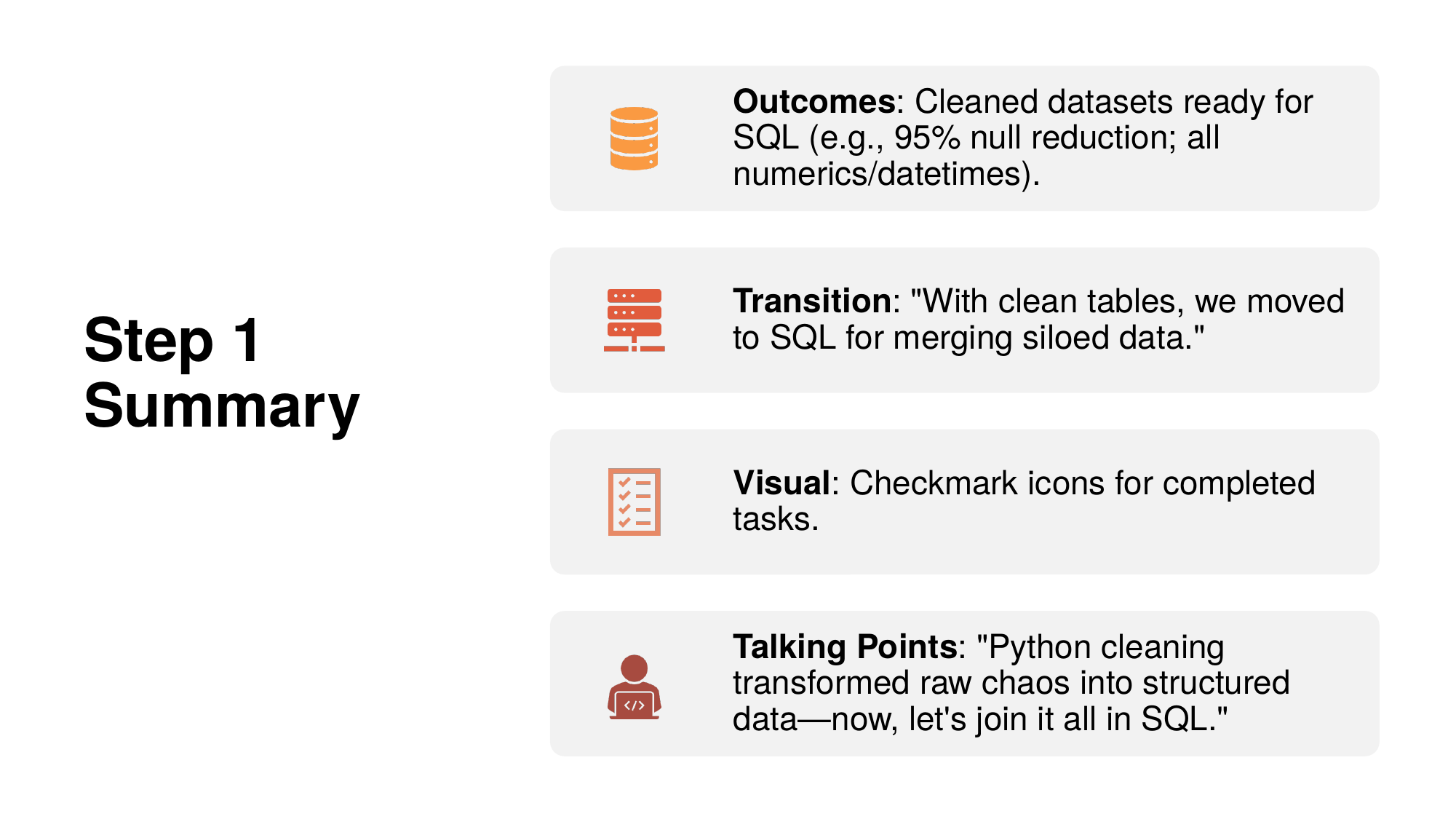

# Step 1 Summary
Outcomes: Cleaned datasets ready for SQL (e.g., 95% null reduction; all numerics/datetimes).
Transition: "With clean tables, we moved to SQL for merging siloed data."
Visual: Checkmark icons for completed tasks.
Talking Points: "Python cleaning transformed raw chaos into structured data—now, let's join it all in SQL."